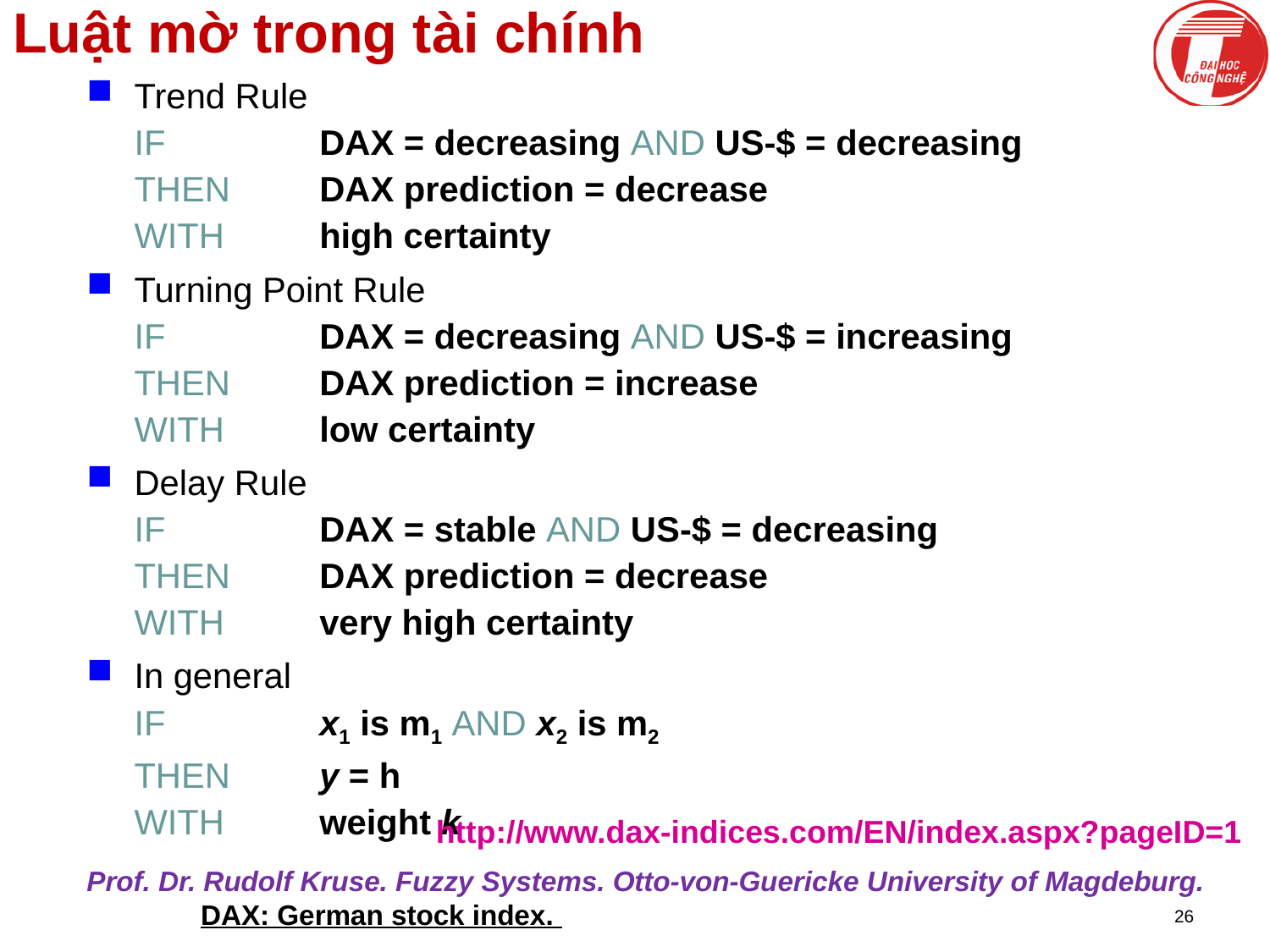

# Luật mờ trong tài chính
Trend Rule
IF	DAX = decreasing AND US-$ = decreasing
THEN 	DAX prediction = decrease
WITH	high certainty
Turning Point Rule
IF	DAX = decreasing AND US-$ = increasing
THEN 	DAX prediction = increase
WITH	low certainty
Delay Rule
IF	DAX = stable AND US-$ = decreasing
THEN 	DAX prediction = decrease
WITH	very high certainty
In general
IF	x1 is m1 AND x2 is m2
THEN 	y = h
WITH	weight k
http://www.dax-indices.com/EN/index.aspx?pageID=1
Prof. Dr. Rudolf Kruse. Fuzzy Systems. Otto-von-Guericke University of Magdeburg. DAX: German stock index.
26